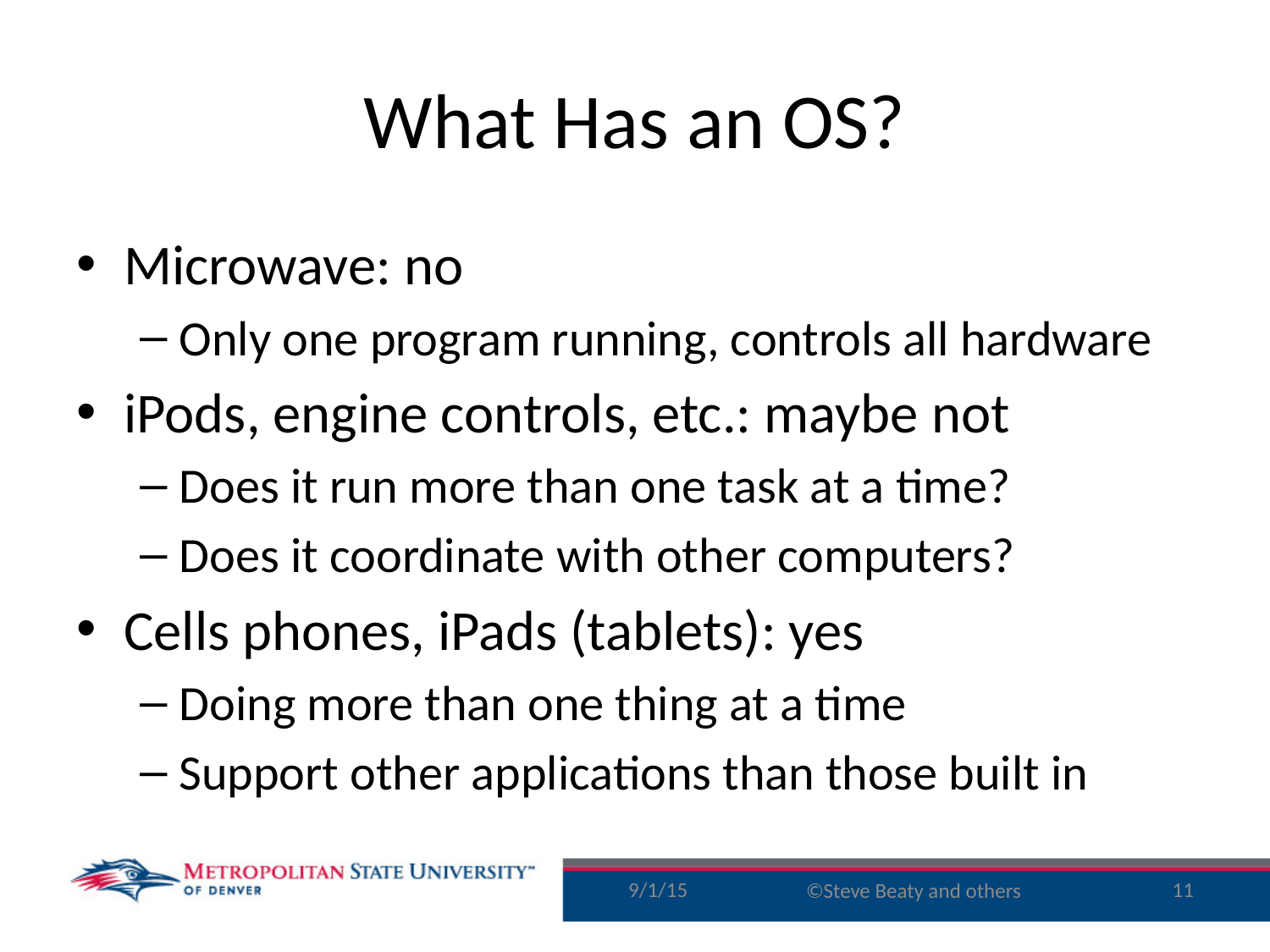

# What Has an OS?
Microwave: no
Only one program running, controls all hardware
iPods, engine controls, etc.: maybe not
Does it run more than one task at a time?
Does it coordinate with other computers?
Cells phones, iPads (tablets): yes
Doing more than one thing at a time
Support other applications than those built in
9/1/15
11
©Steve Beaty and others